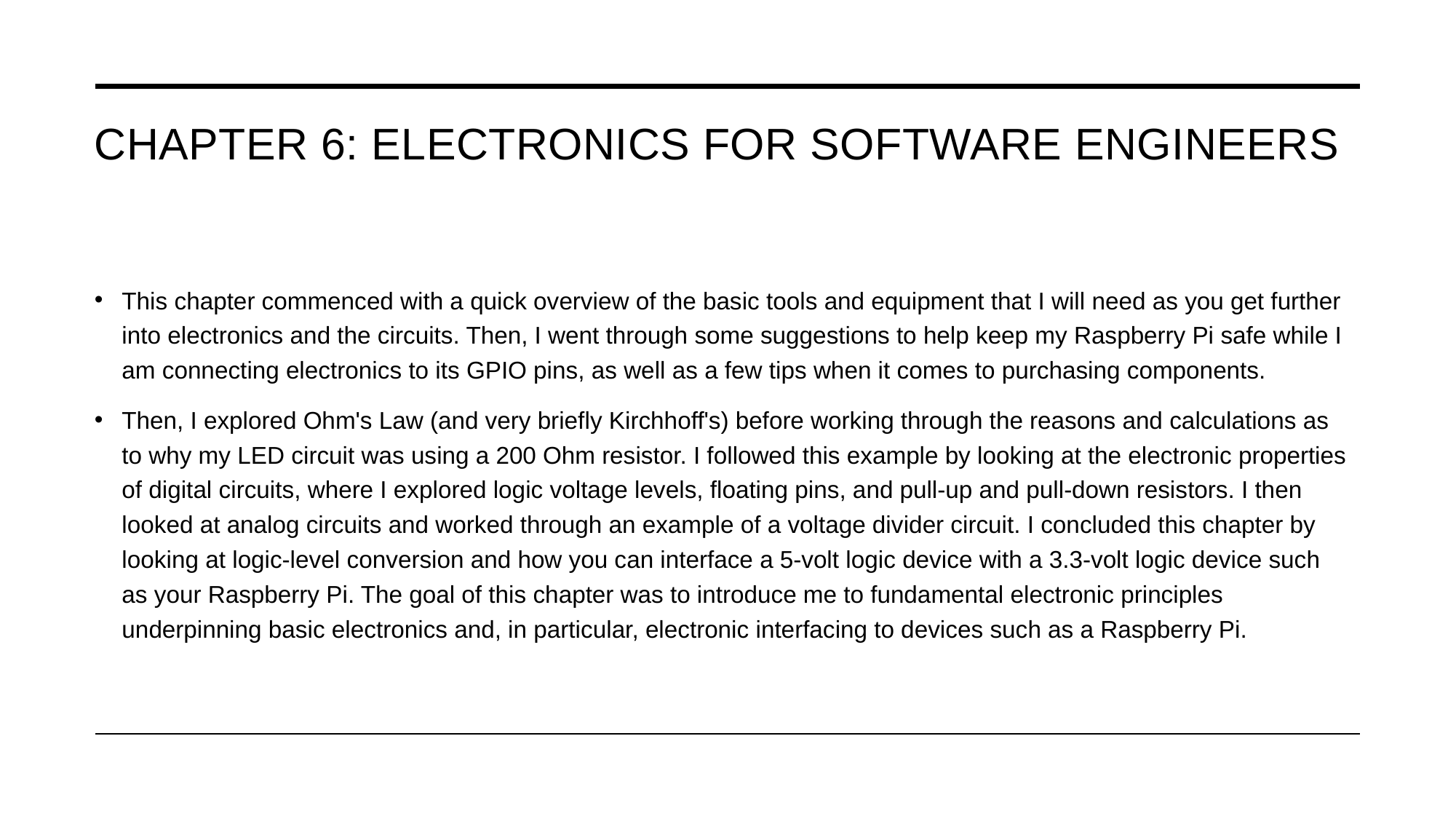

# Chapter 6: Electronics for software engineers
This chapter commenced with a quick overview of the basic tools and equipment that I will need as you get further into electronics and the circuits. Then, I went through some suggestions to help keep my Raspberry Pi safe while I am connecting electronics to its GPIO pins, as well as a few tips when it comes to purchasing components.
Then, I explored Ohm's Law (and very briefly Kirchhoff's) before working through the reasons and calculations as to why my LED circuit was using a 200 Ohm resistor. I followed this example by looking at the electronic properties of digital circuits, where I explored logic voltage levels, floating pins, and pull-up and pull-down resistors. I then looked at analog circuits and worked through an example of a voltage divider circuit. I concluded this chapter by looking at logic-level conversion and how you can interface a 5-volt logic device with a 3.3-volt logic device such as your Raspberry Pi. The goal of this chapter was to introduce me to fundamental electronic principles underpinning basic electronics and, in particular, electronic interfacing to devices such as a Raspberry Pi.